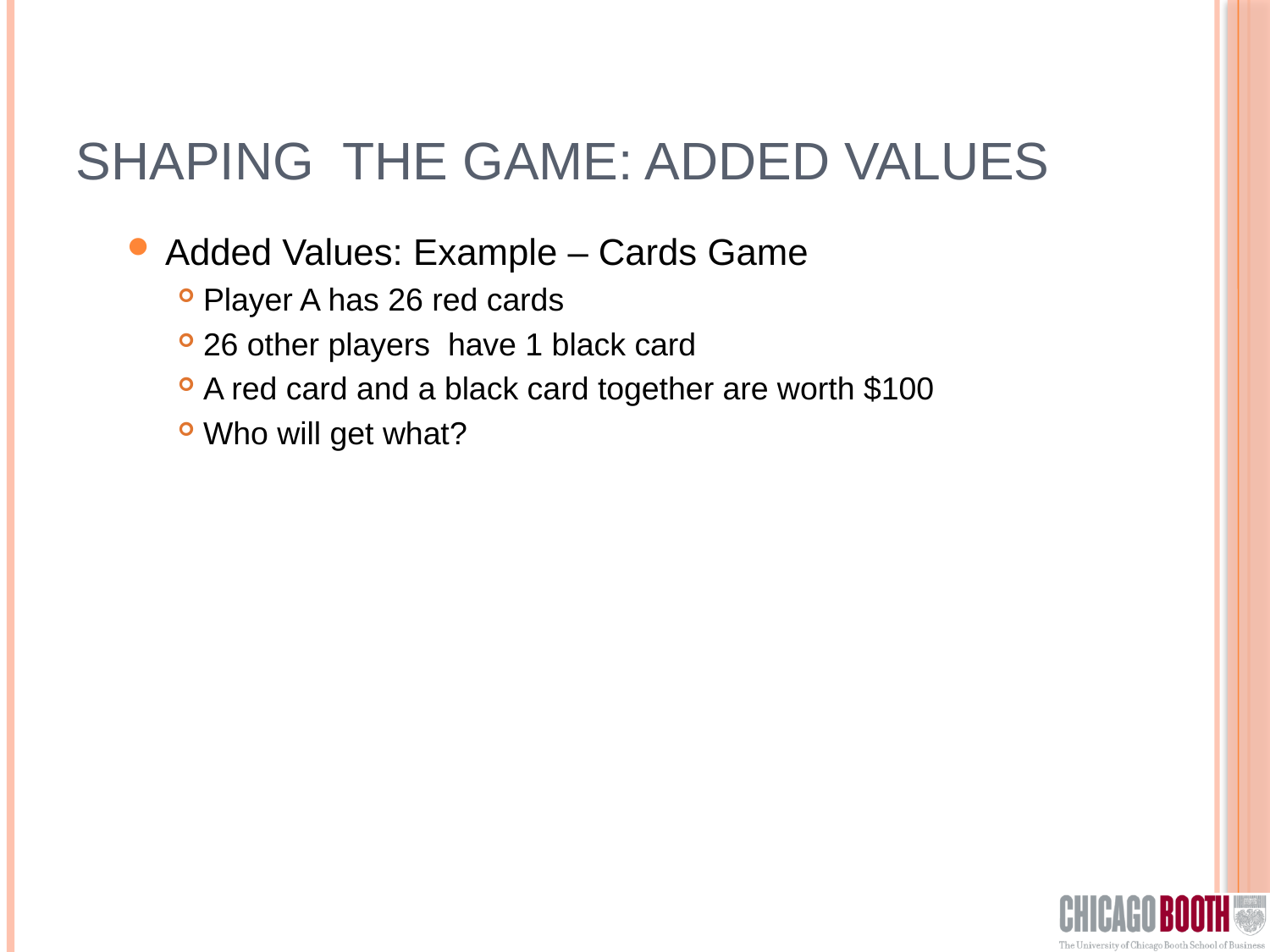

# Shaping  the game: Added Values
Added Values: Example – Cards Game
Player A has 26 red cards
26 other players  have 1 black card
A red card and a black card together are worth $100
Who will get what?